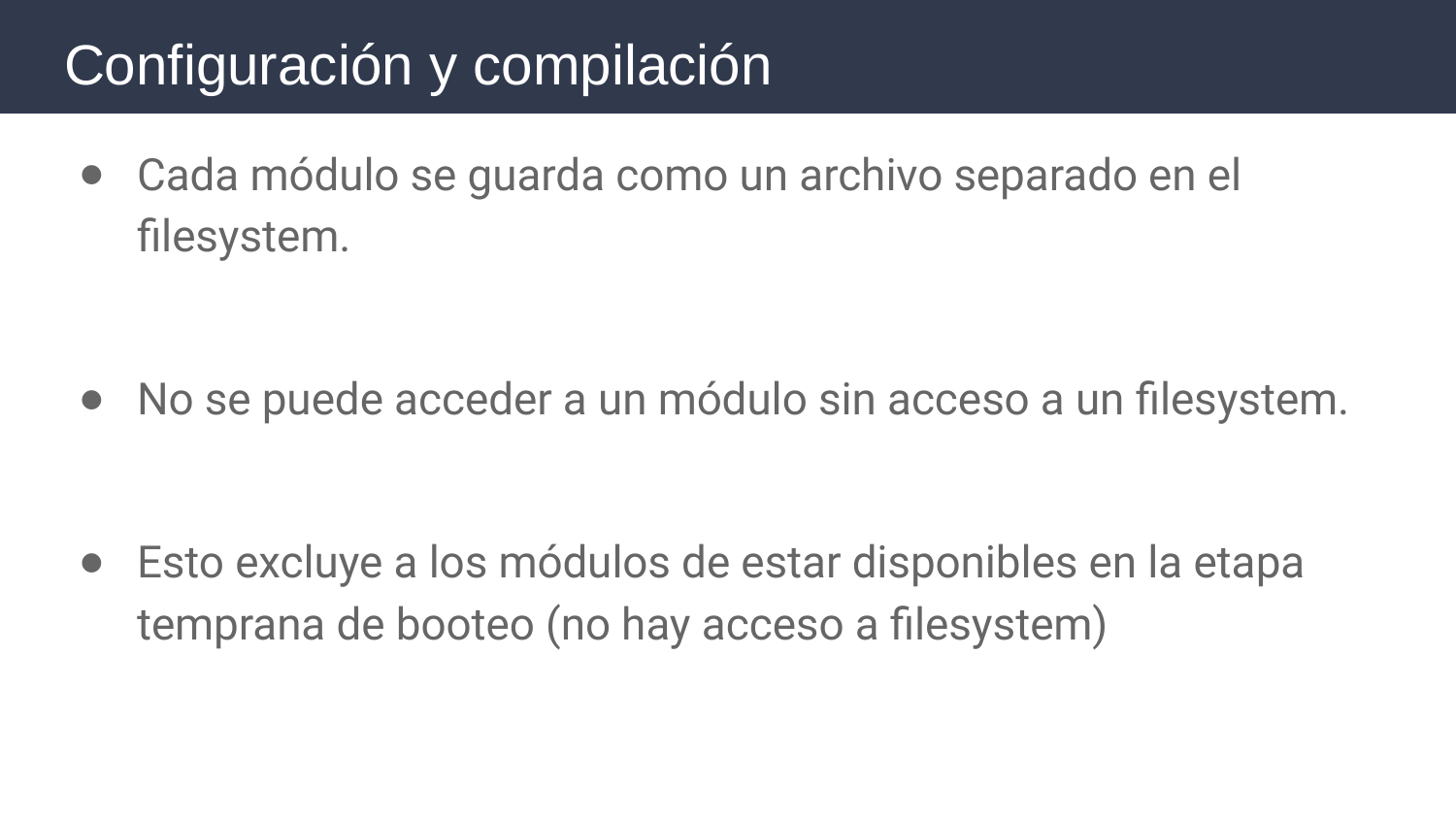

# Configuración y compilación

Cada módulo se guarda como un archivo separado en el filesystem.

No se puede acceder a un módulo sin acceso a un filesystem.

Esto excluye a los módulos de estar disponibles en la etapa temprana de booteo (no hay acceso a filesystem)